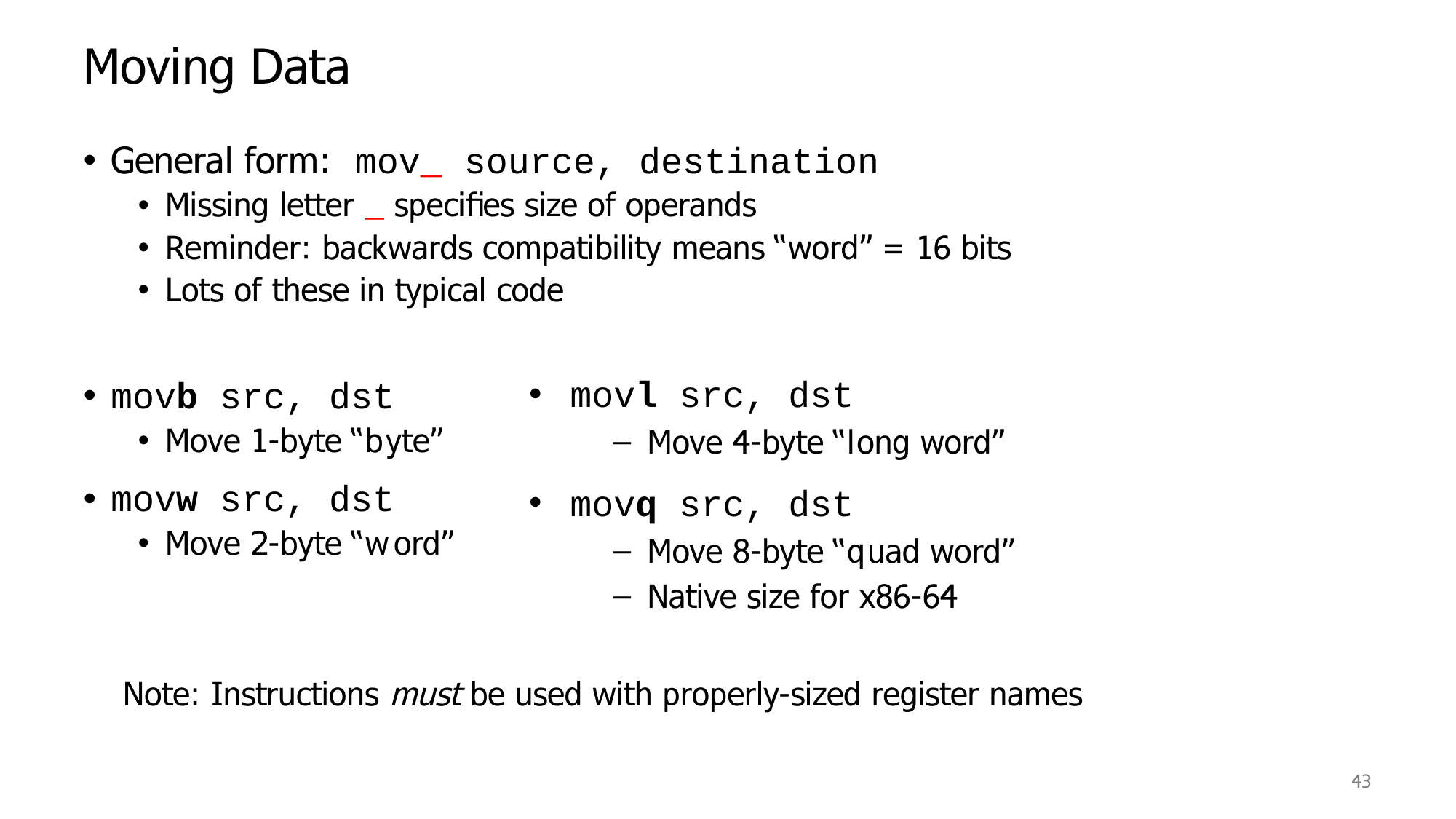

# Moving Data
General form:  mov_ source, destination
Missing letter _ specifies size of operands
Reminder: backwards compatibility means “word” = 16 bits
Lots of these in typical code

movb src, dst
Move 1-byte “byte”
movw src, dst
Move 2-byte “word”

movl src, dst
Move 4-byte “long word”
movq src, dst
Move 8-byte “quad word”
Native size for x86-64
Note: Instructions must be used with properly-sized register names
43